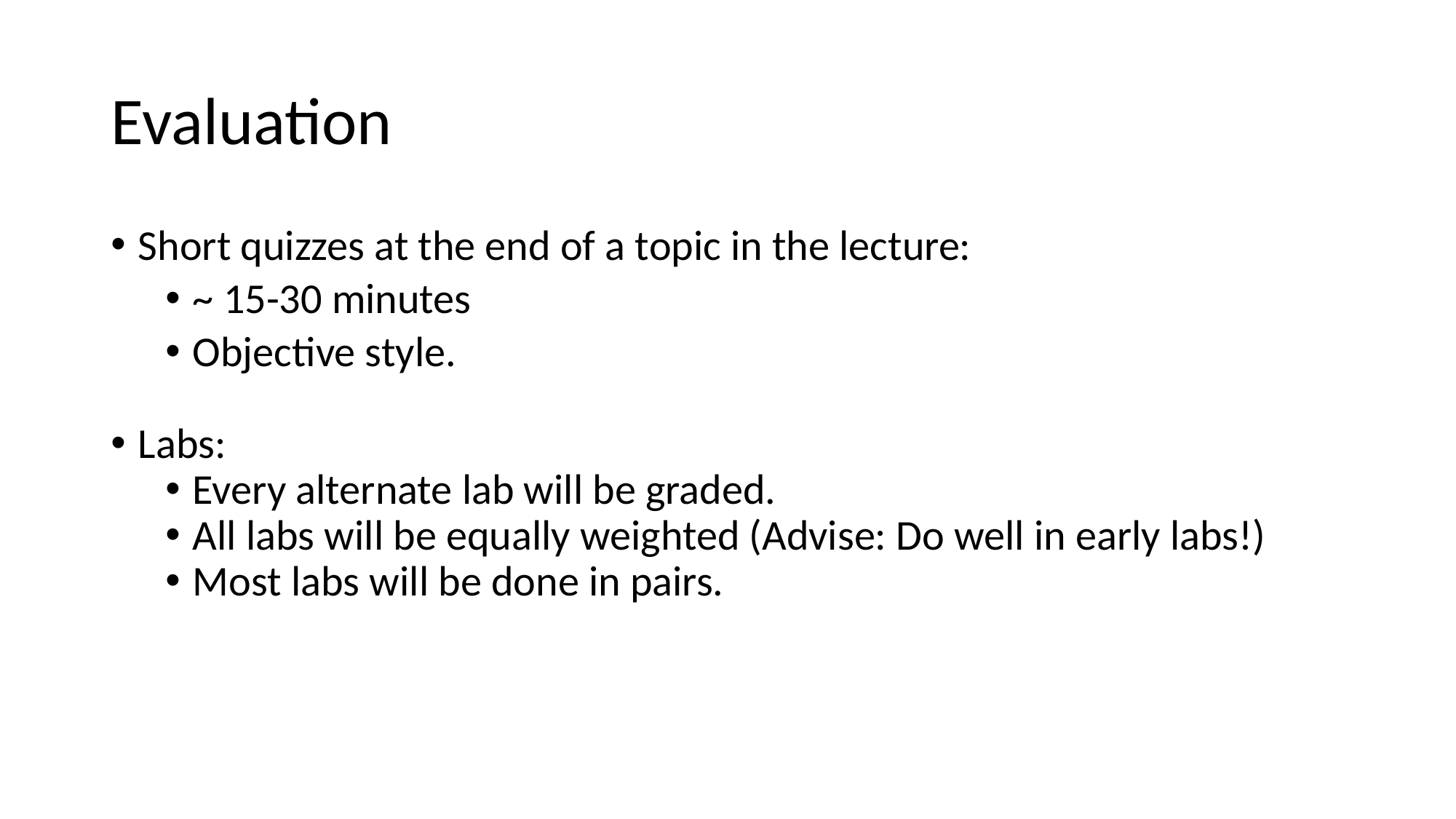

# Evaluation
Short quizzes at the end of a topic in the lecture:
~ 15-30 minutes
Objective style.

Labs:
Every alternate lab will be graded.
All labs will be equally weighted (Advise: Do well in early labs!)
Most labs will be done in pairs.